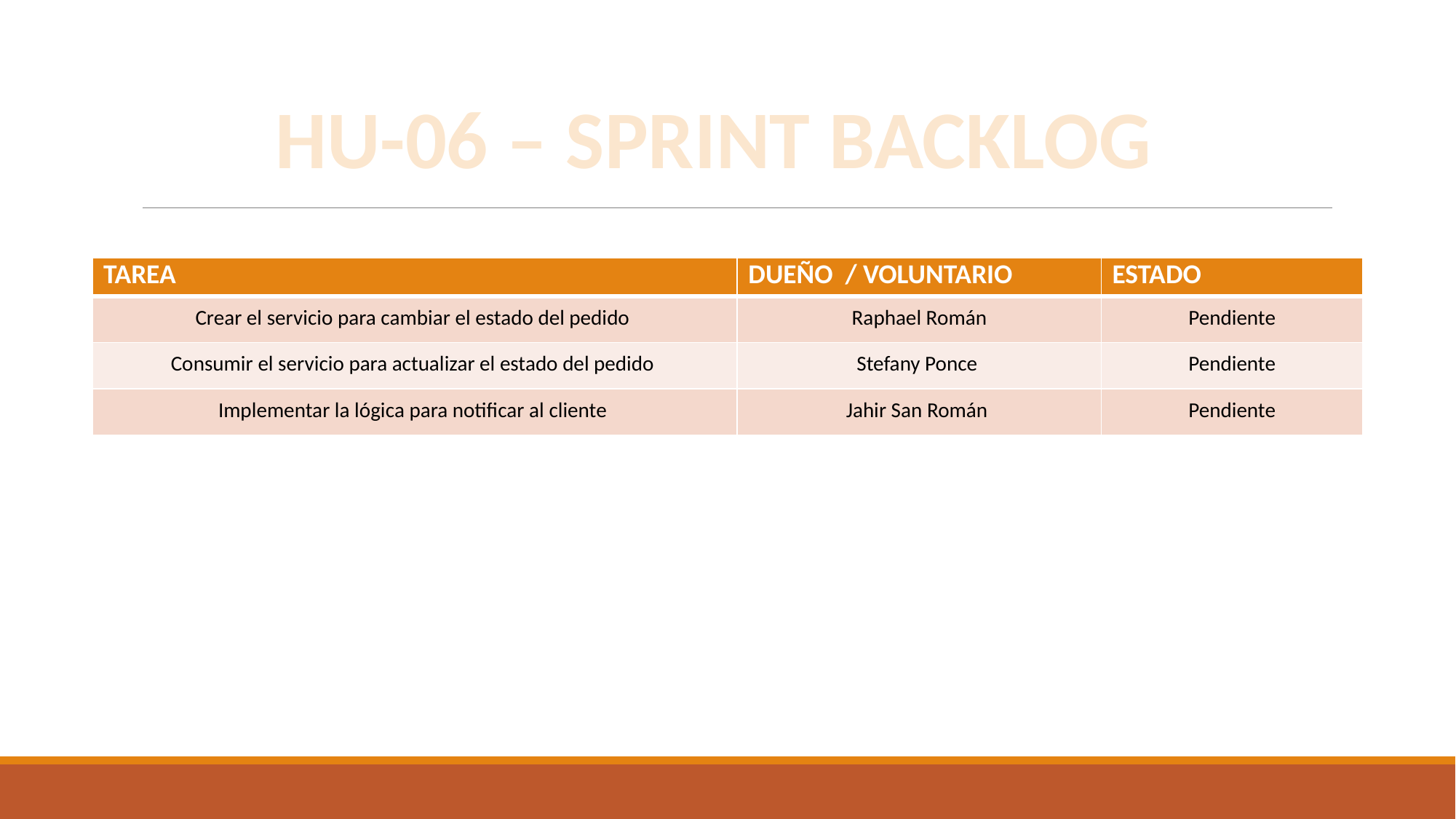

HU-06 – SPRINT BACKLOG
| TAREA | DUEÑO / VOLUNTARIO | ESTADO |
| --- | --- | --- |
| Crear el servicio para cambiar el estado del pedido | Raphael Román | Pendiente |
| Consumir el servicio para actualizar el estado del pedido | Stefany Ponce | Pendiente |
| Implementar la lógica para notificar al cliente | Jahir San Román | Pendiente |